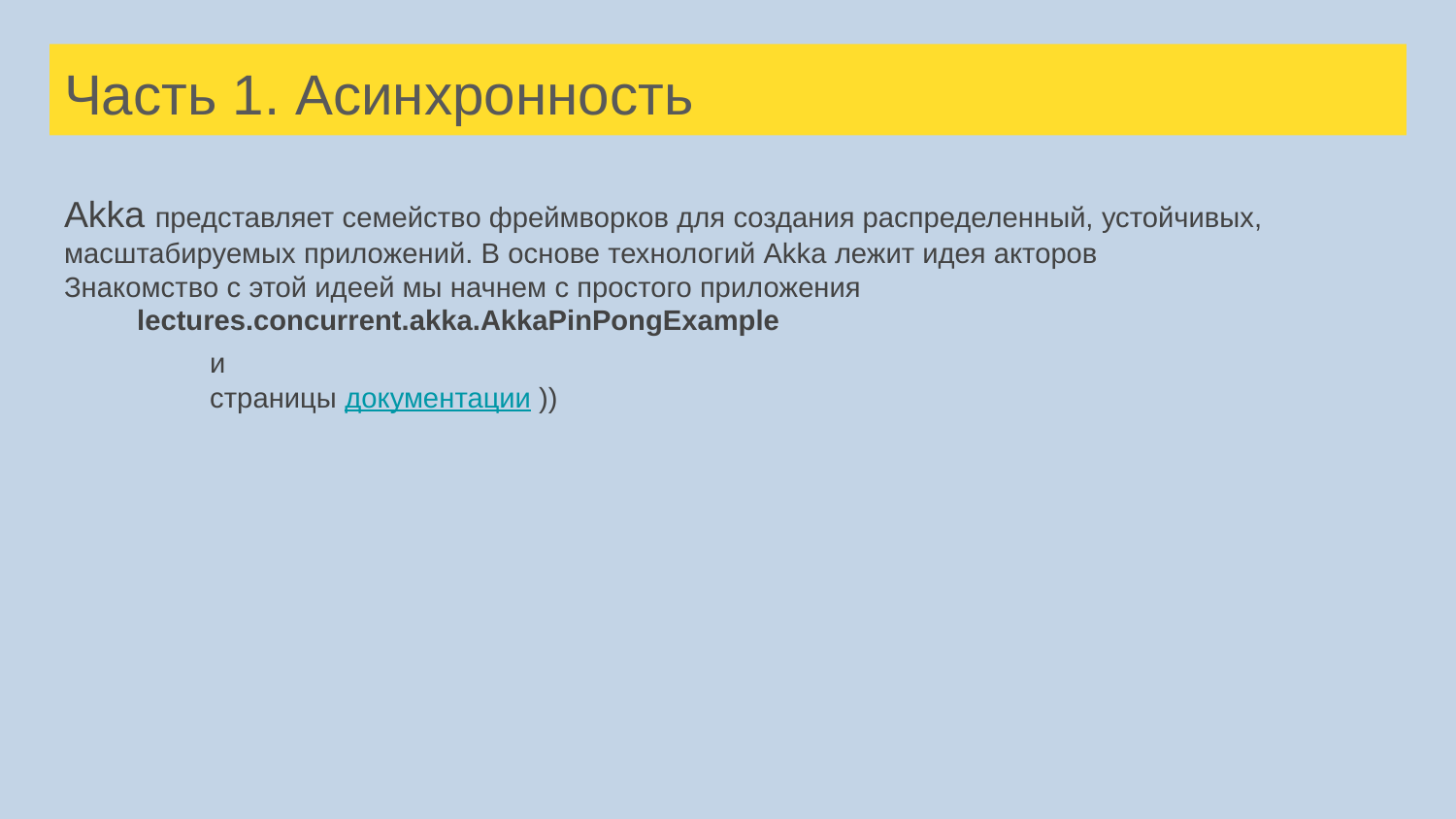

# Часть 1. Асинхронность
Akka представляет семейство фреймворков для создания распределенный, устойчивых, масштабируемых приложений. В основе технологий Akka лежит идея акторов
Знакомство с этой идеей мы начнем с простого приложения
lectures.concurrent.akka.AkkaPinPongExample
	и
	страницы документации ))